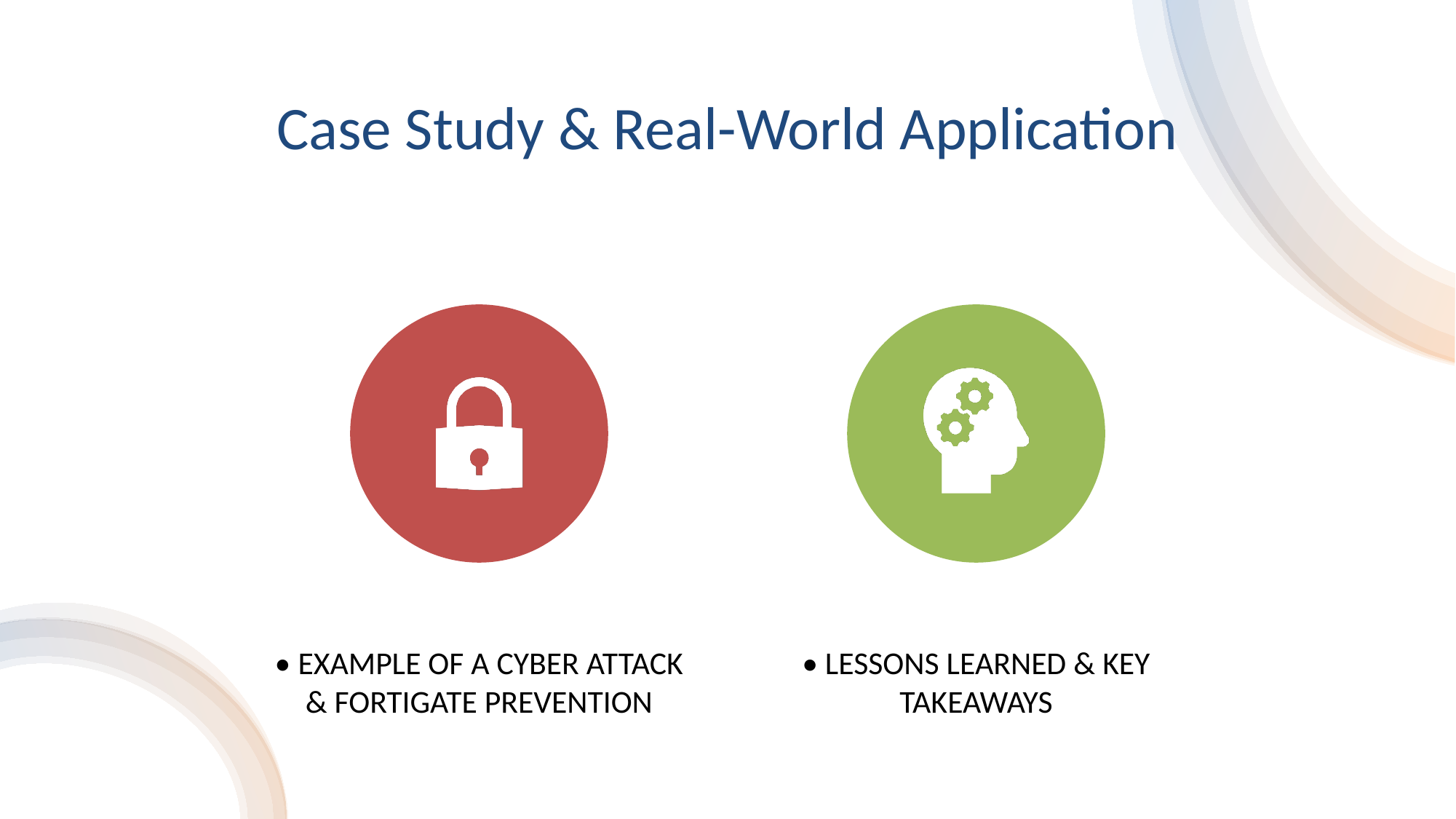

# Case Study & Real-World Application
• Example of a Cyber Attack & FortiGate Prevention
• Lessons Learned & Key Takeaways